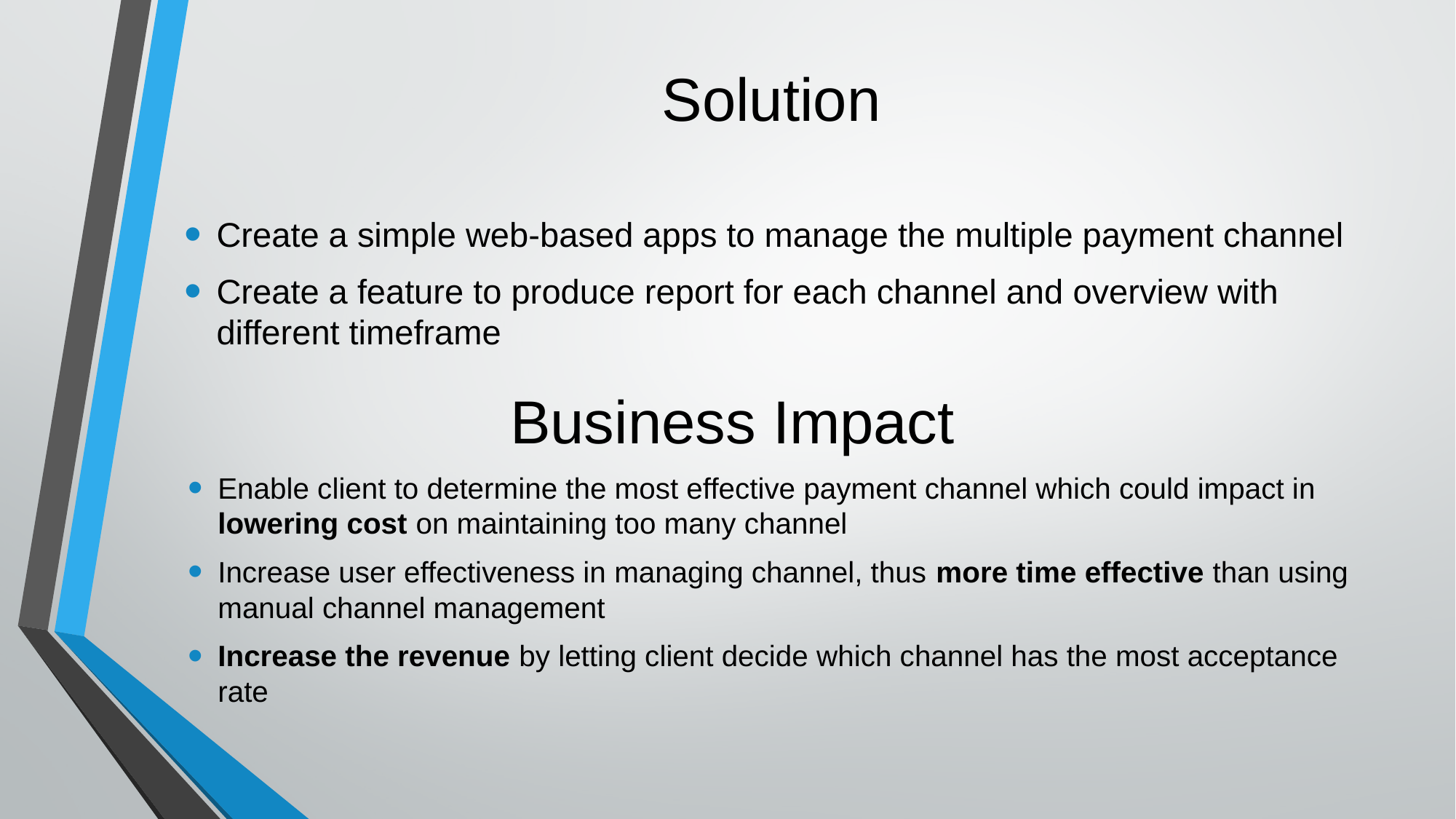

Solution
Create a simple web-based apps to manage the multiple payment channel
Create a feature to produce report for each channel and overview with different timeframe
# Business Impact
Enable client to determine the most effective payment channel which could impact in lowering cost on maintaining too many channel
Increase user effectiveness in managing channel, thus more time effective than using manual channel management
Increase the revenue by letting client decide which channel has the most acceptance rate